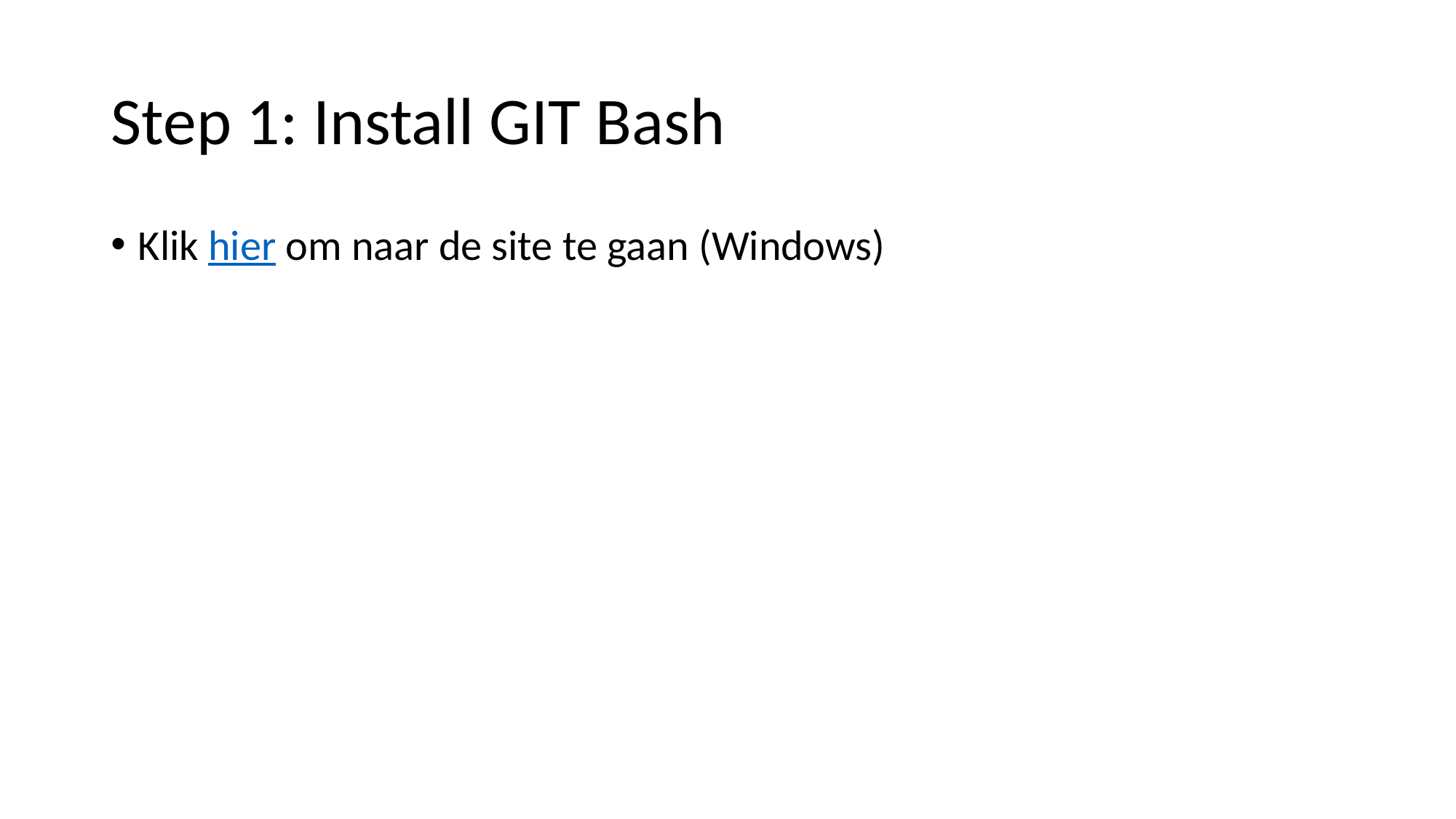

# Step 1: Install GIT Bash
Klik hier om naar de site te gaan (Windows)